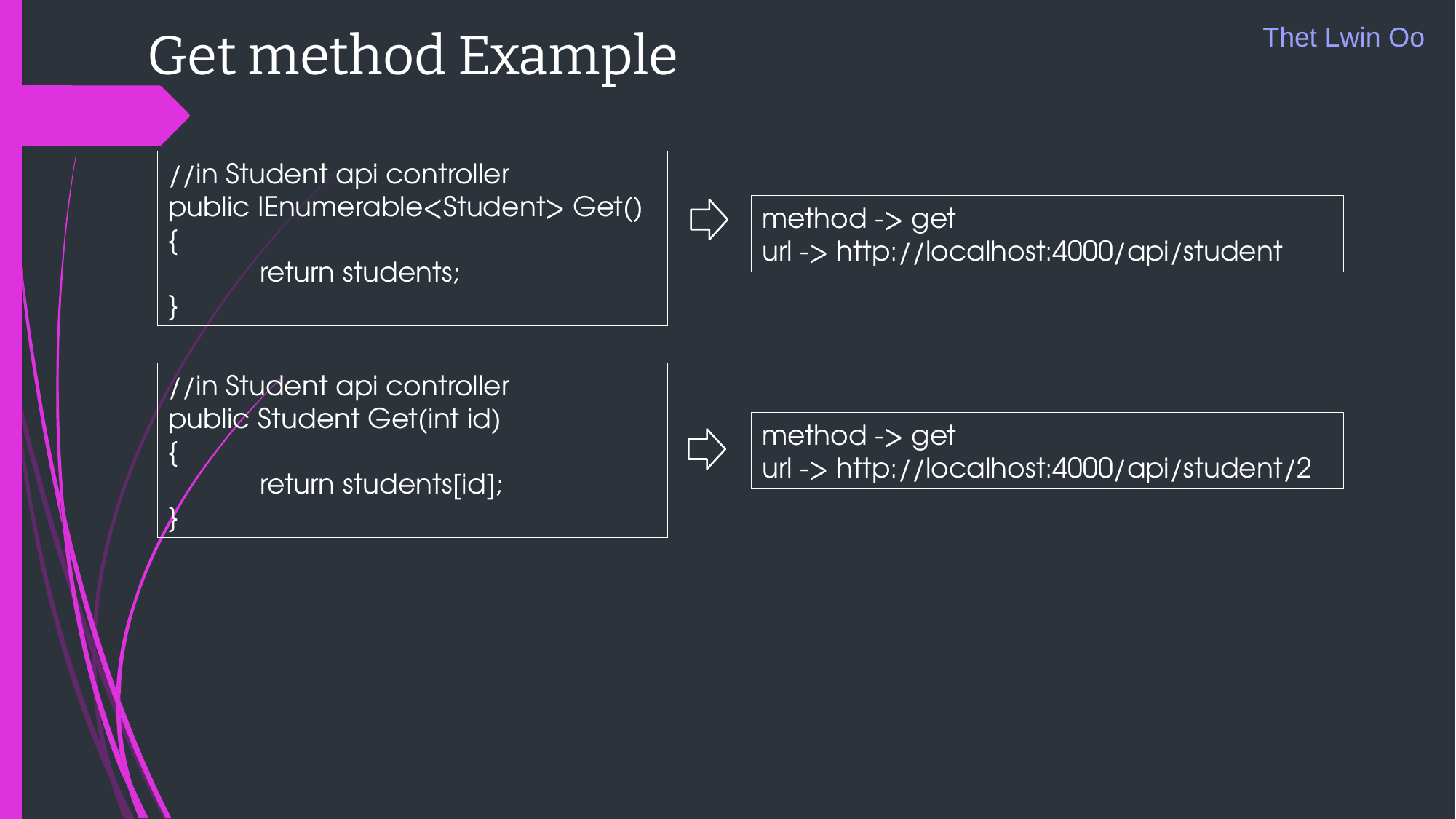

# Get method Example
Thet Lwin Oo
//in Student api controller
public IEnumerable<Student> Get()
{
            return students;
}
method -> get
url -> http://localhost:4000/api/student

//in Student api controller
public Student Get(int id)
{
            return students[id];
}
method -> get
url -> http://localhost:4000/api/student/2